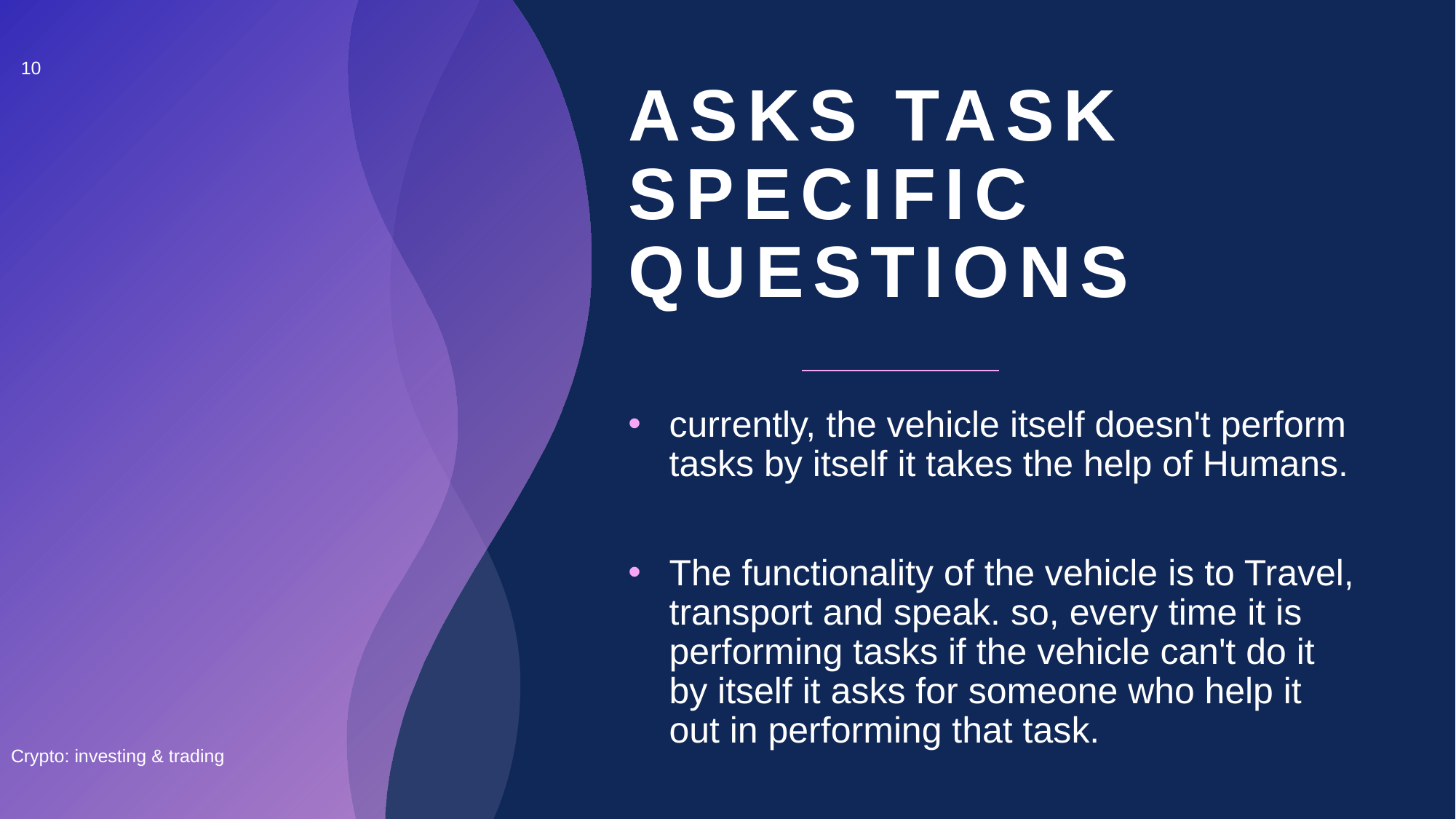

# Asks Task Specific questions
10
currently, the vehicle itself doesn't perform tasks by itself it takes the help of Humans.

The functionality of the vehicle is to Travel, transport and speak. so, every time it is performing tasks if the vehicle can't do it by itself it asks for someone who help it out in performing that task.
Crypto: investing & trading